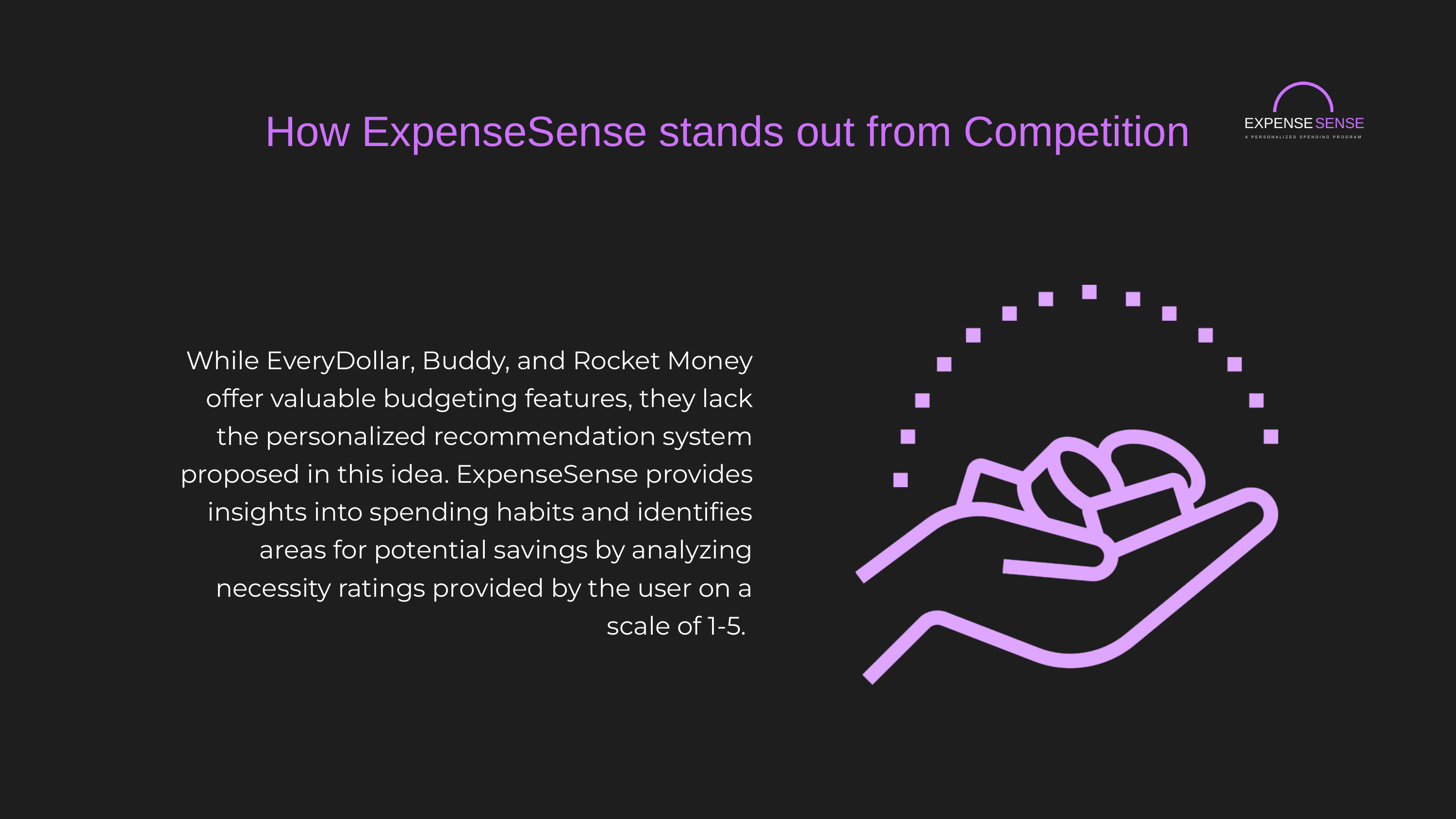

EXPENSE
SENSE
A PERSONALIZED SPENDING PROGRAM
How ExpenseSense stands out from Competition

While EveryDollar, Buddy, and Rocket Money offer valuable budgeting features, they lack the personalized recommendation system proposed in this idea. ExpenseSense provides insights into spending habits and identifies areas for potential savings by analyzing necessity ratings provided by the user on a scale of 1-5.